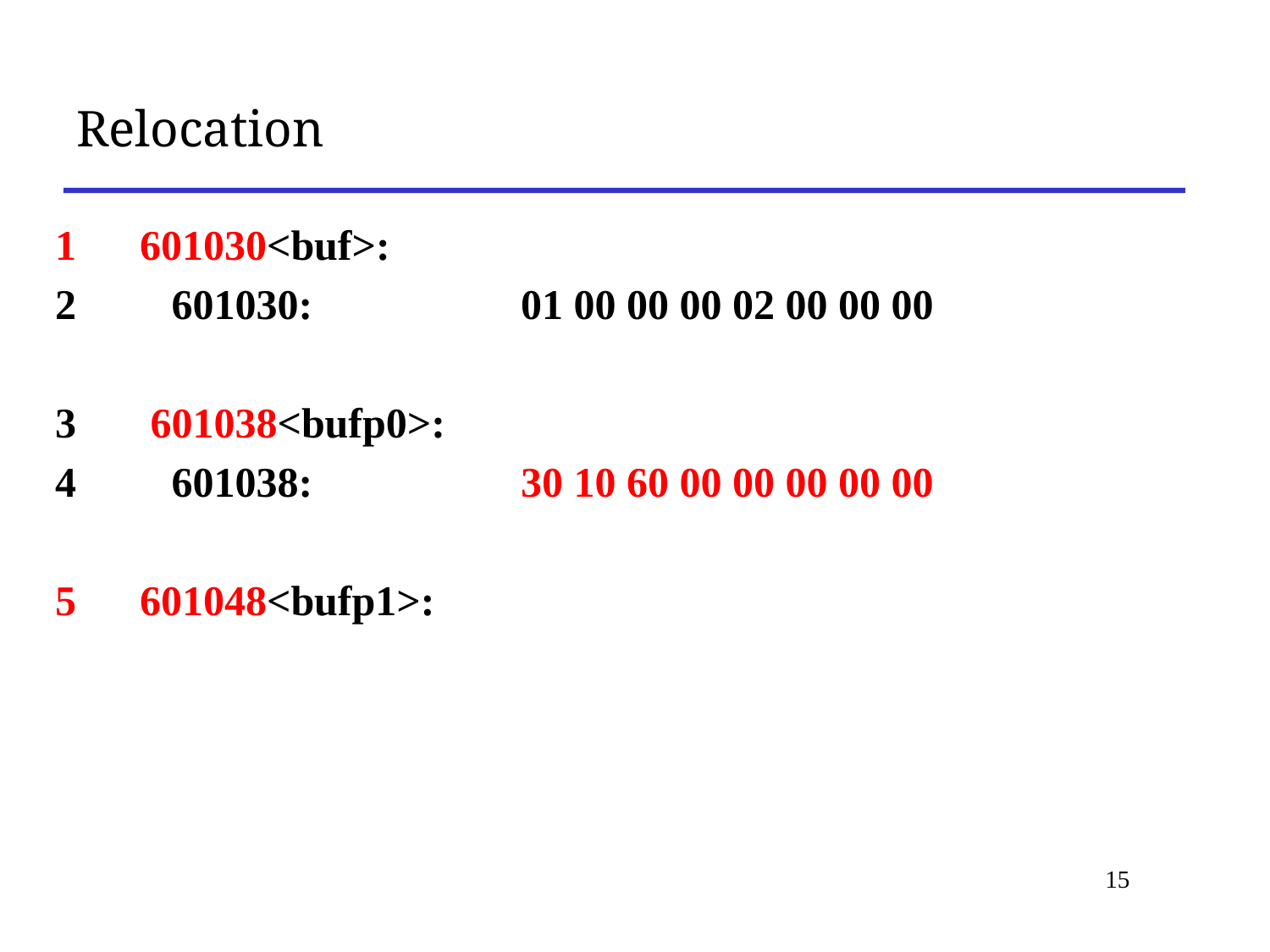

# Relocation
601030<buf>:
   601030:		01 00 00 00 02 00 00 00

 601038<bufp0>:
   601038:		30 10 60 00 00 00 00 00

601048<bufp1>:

15